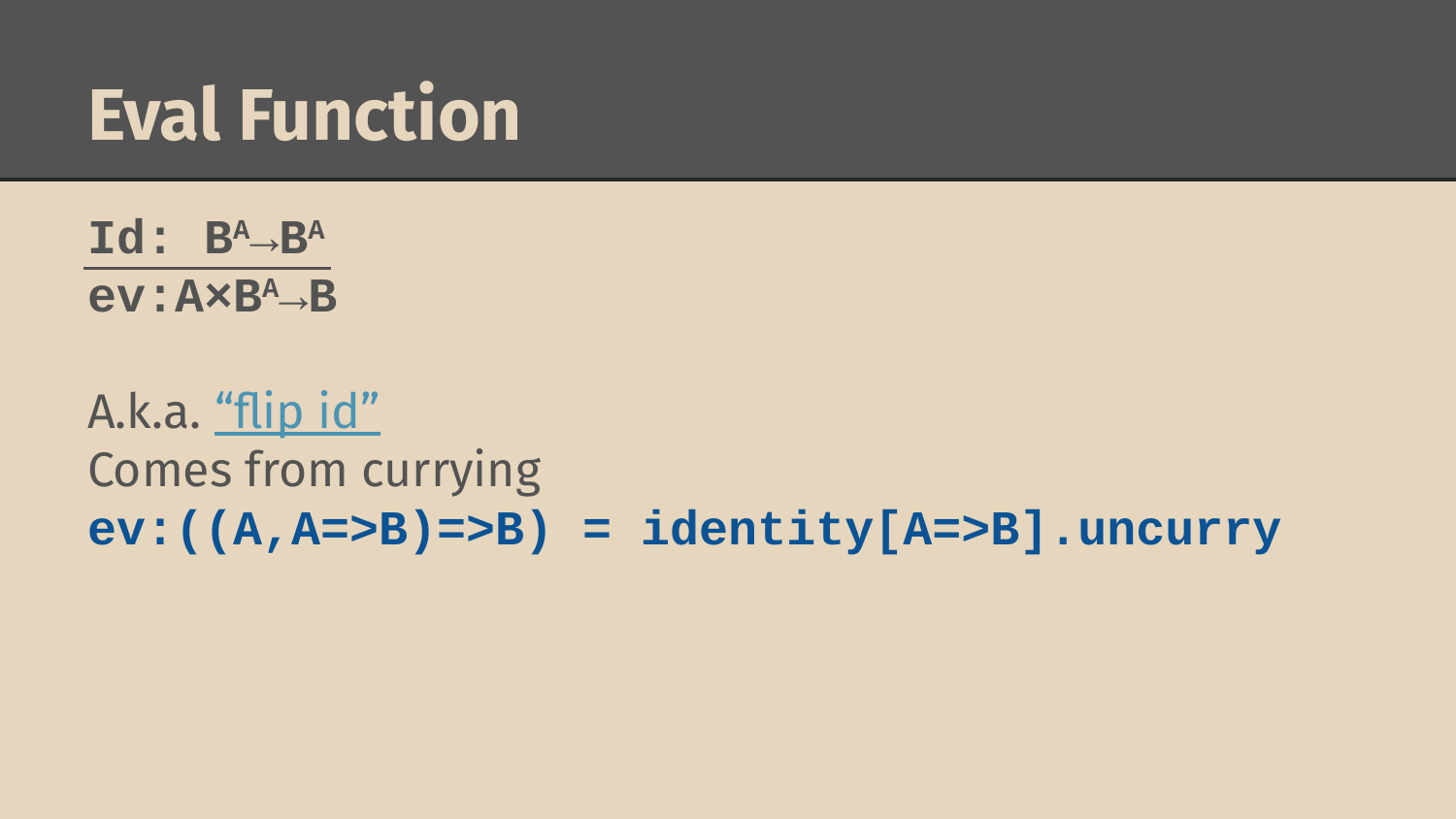

# Eval Function
Id: BA→BA
ev:A×BA→B

A.k.a. “flip id”
Comes from currying
ev:((A,A=>B)=>B) = identity[A=>B].uncurry